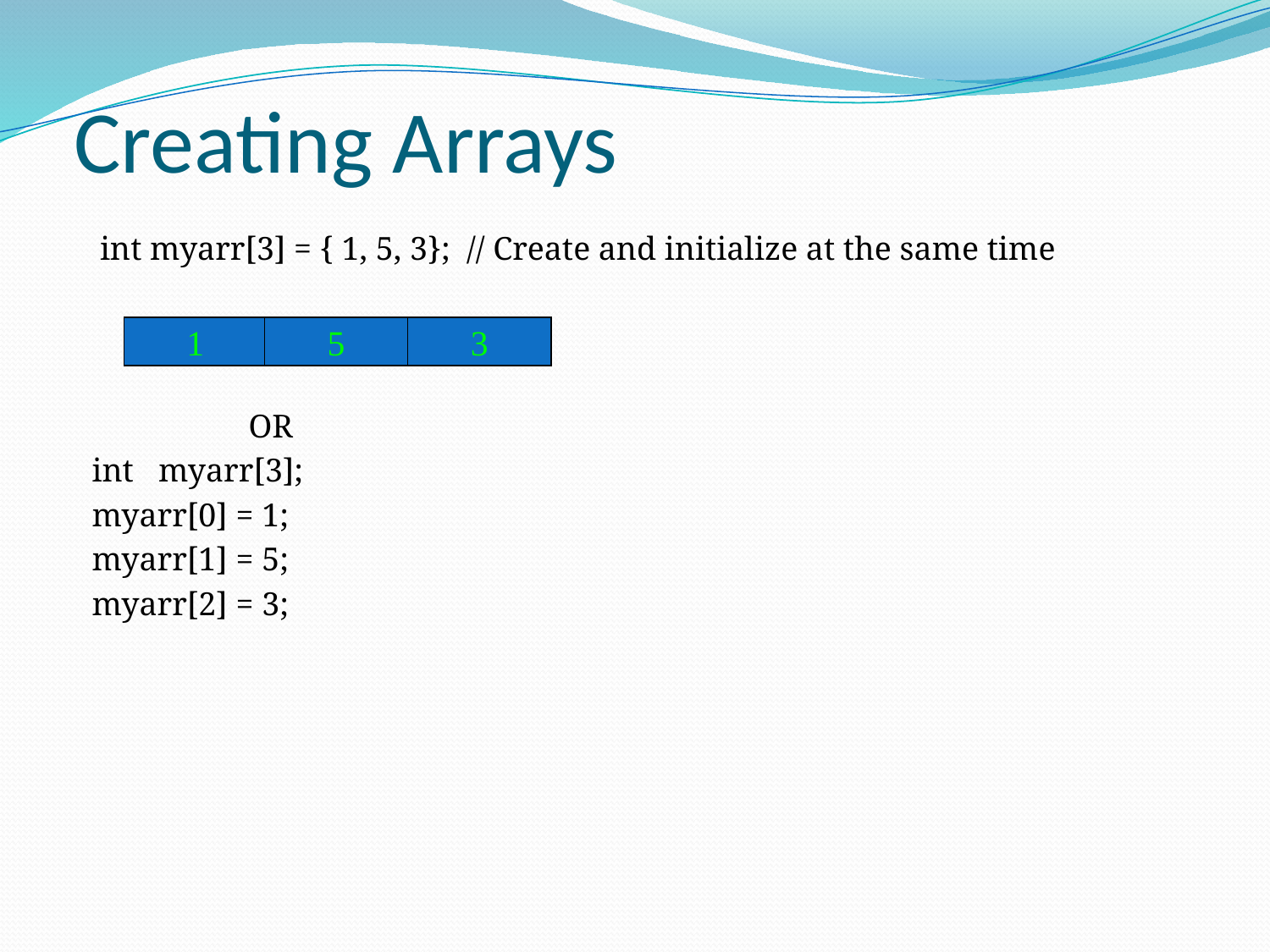

Creating Arrays
    int myarr[3] = { 1, 5, 3};  // Create and initialize at the same time

                      OR
   int   myarr[3];
   myarr[0] = 1;
   myarr[1] = 5;
   myarr[2] = 3;
1
5
3